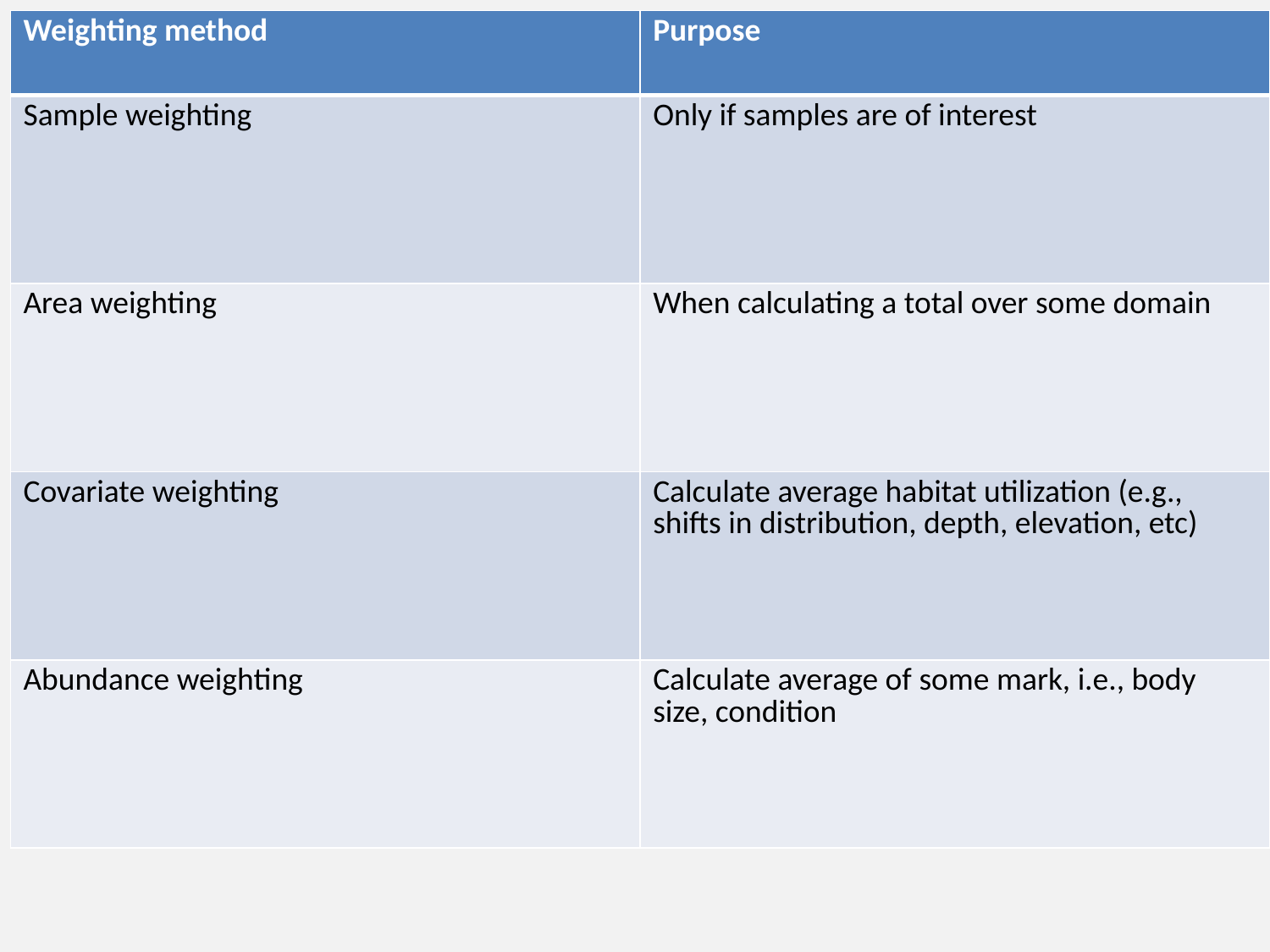

#
| Weighting method | Purpose |
| --- | --- |
| Sample weighting | Only if samples are of interest |
| Area weighting | When calculating a total over some domain |
| Covariate weighting | Calculate average habitat utilization (e.g., shifts in distribution, depth, elevation, etc) |
| Abundance weighting | Calculate average of some mark, i.e., body size, condition |